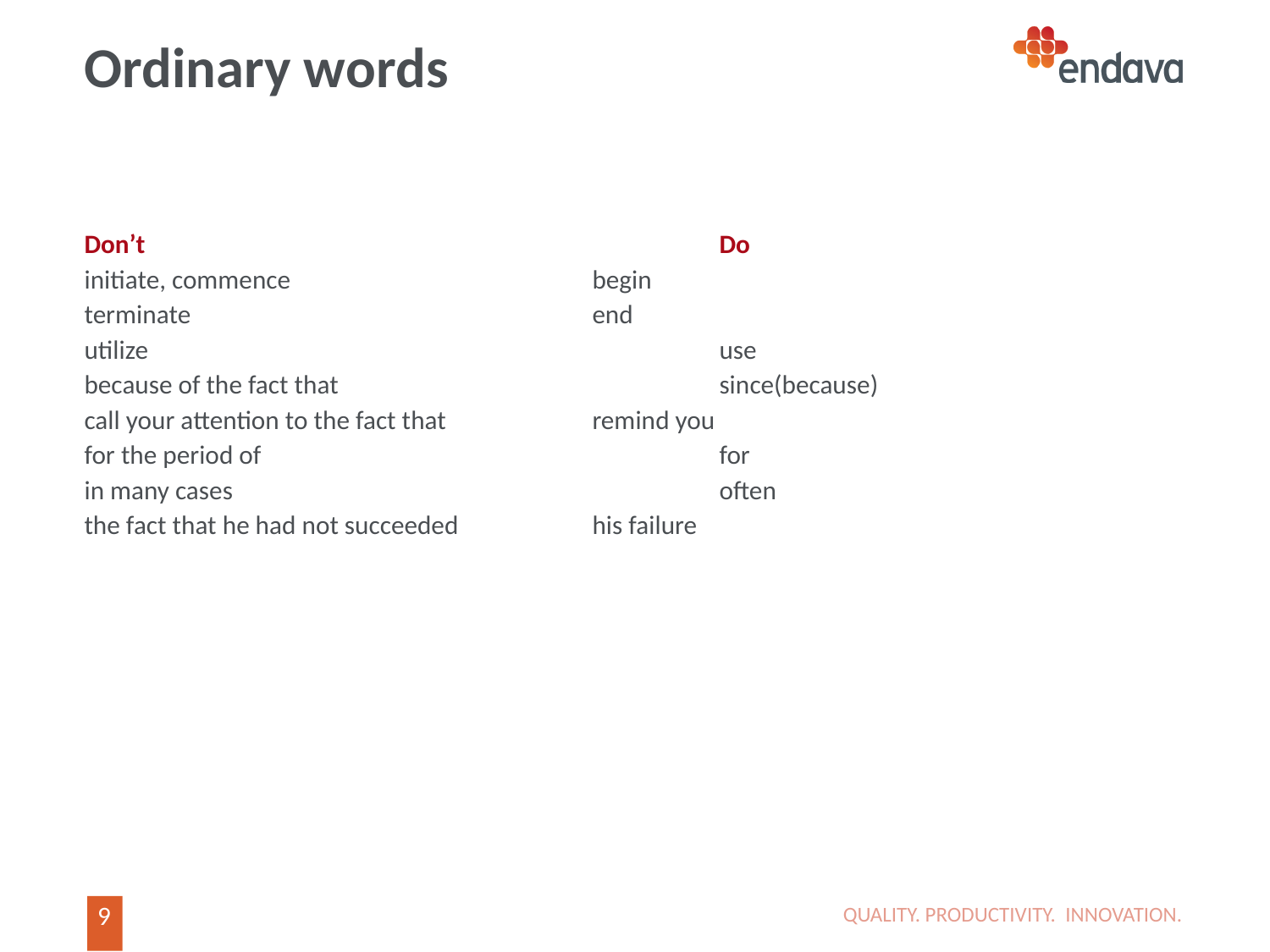

# Ordinary words
Don’t					Do
initiate, commence			begin
terminate				end
utilize					use
because of the fact that			since(because)
call your attention to the fact that		remind you
for the period of				for
in many cases				often
the fact that he had not succeeded		his failure
QUALITY. PRODUCTIVITY.  INNOVATION.